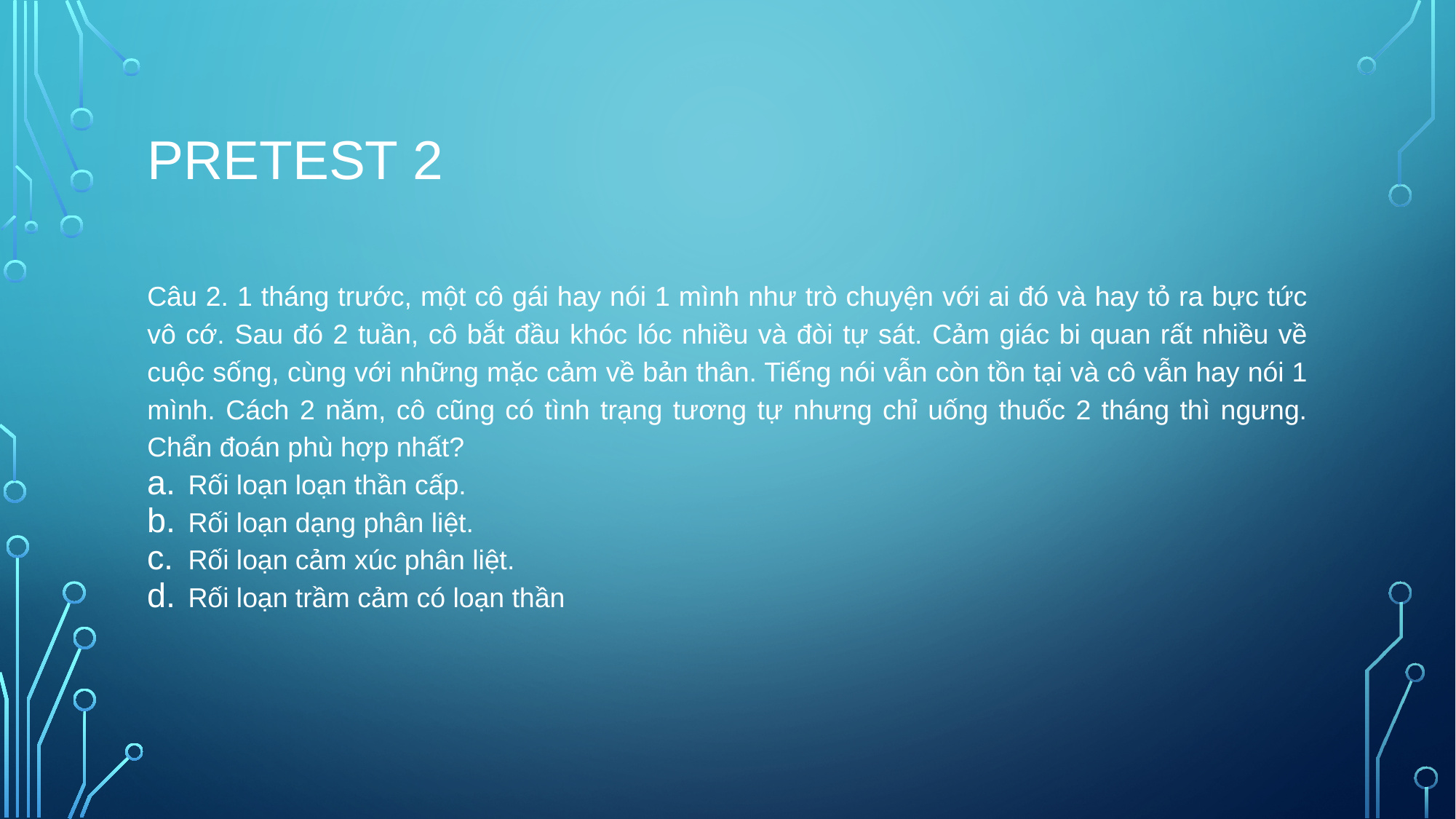

# Pretest 2
Câu 2. 1 tháng trước, một cô gái hay nói 1 mình như trò chuyện với ai đó và hay tỏ ra bực tức vô cớ. Sau đó 2 tuần, cô bắt đầu khóc lóc nhiều và đòi tự sát. Cảm giác bi quan rất nhiều về cuộc sống, cùng với những mặc cảm về bản thân. Tiếng nói vẫn còn tồn tại và cô vẫn hay nói 1 mình. Cách 2 năm, cô cũng có tình trạng tương tự nhưng chỉ uống thuốc 2 tháng thì ngưng. Chẩn đoán phù hợp nhất?
Rối loạn loạn thần cấp.
Rối loạn dạng phân liệt.
Rối loạn cảm xúc phân liệt.
Rối loạn trầm cảm có loạn thần